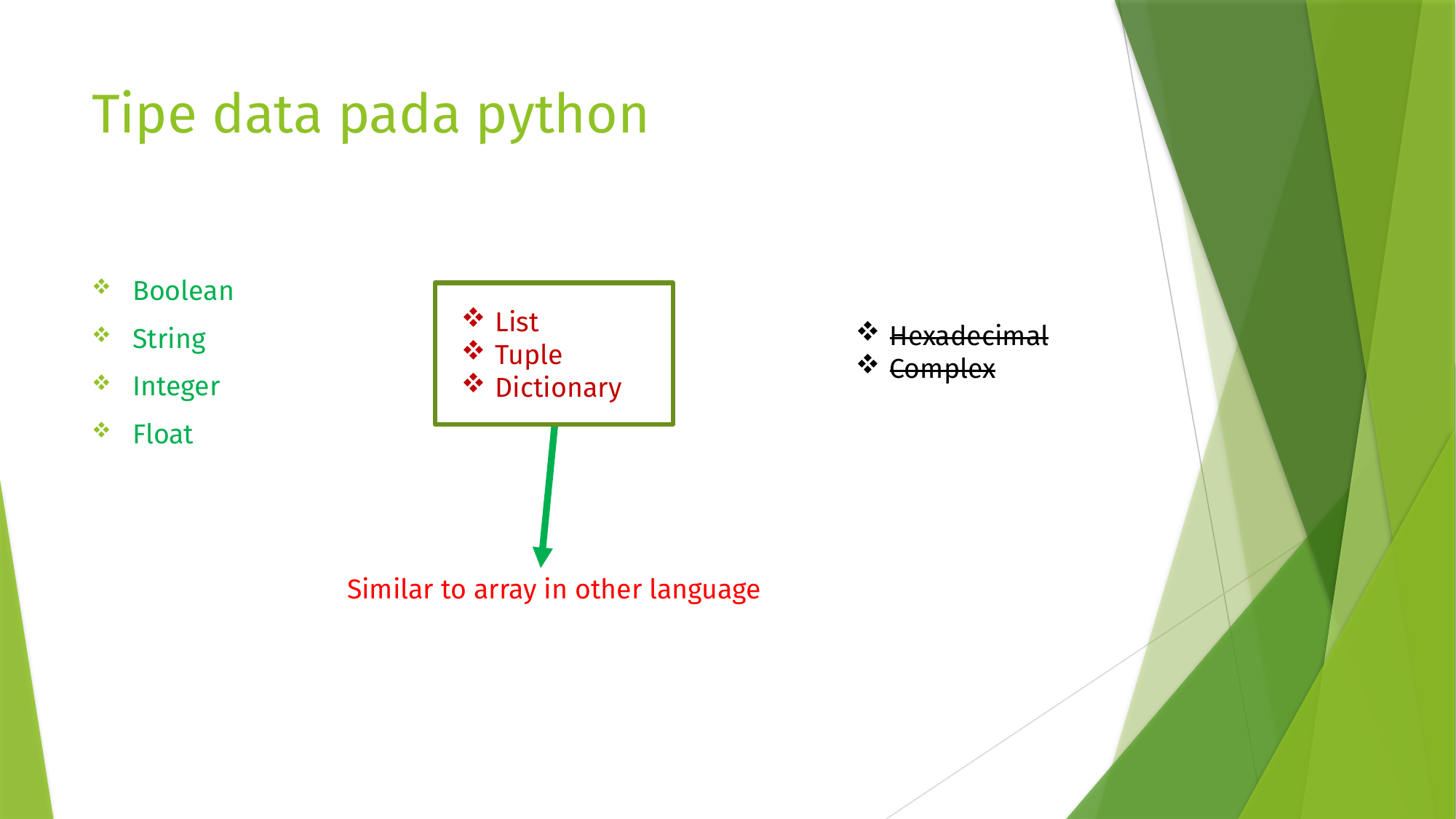

# Tipe data pada python
Boolean
String
Integer
Float

List
Tuple
Dictionary
Hexadecimal
Complex
Similar to array in other language